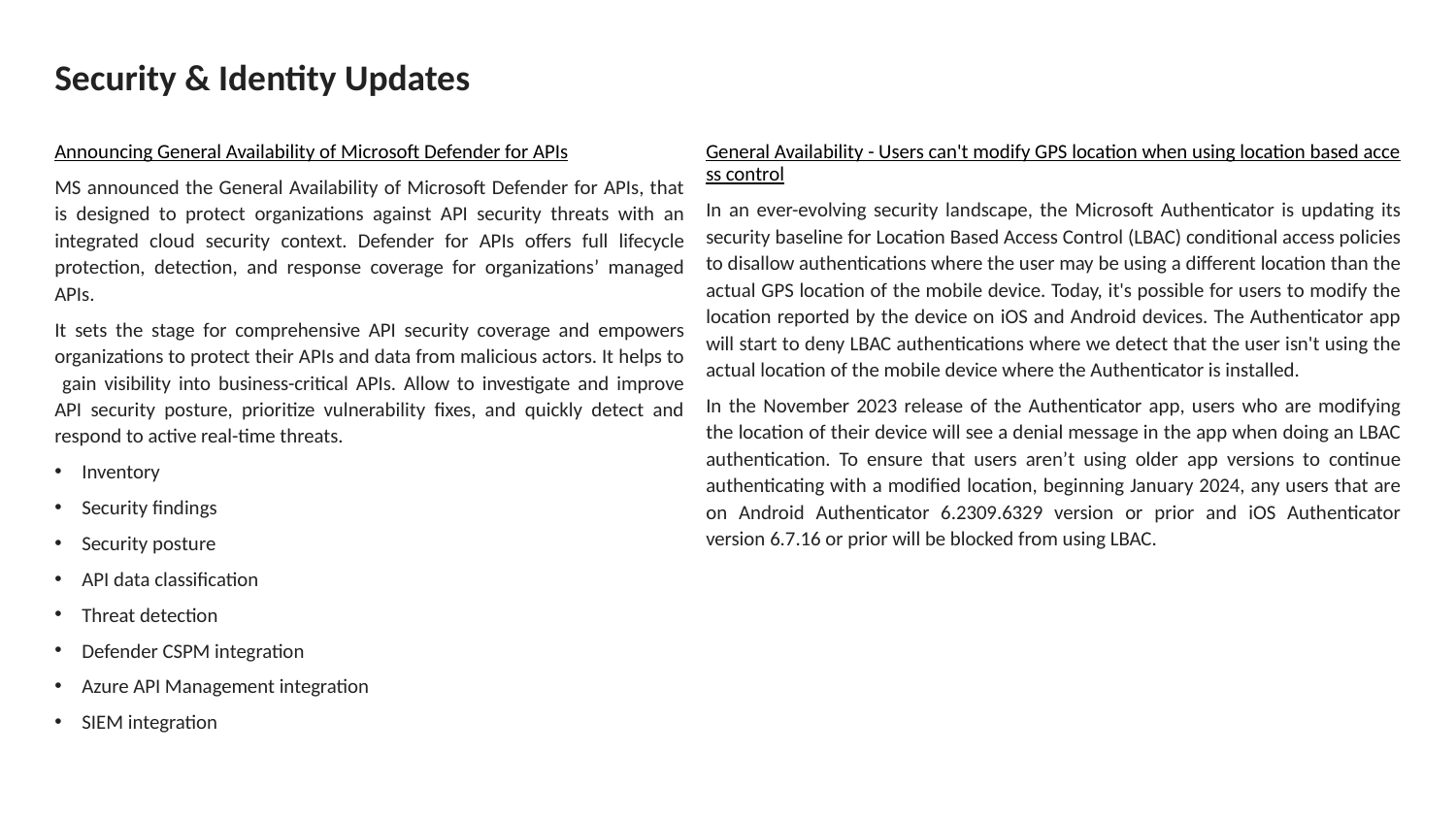

# Security & Identity Updates
Announcing General Availability of Microsoft Defender for APIs
MS announced the General Availability of Microsoft Defender for APIs, that is designed to protect organizations against API security threats with an integrated cloud security context. Defender for APIs offers full lifecycle protection, detection, and response coverage for organizations’ managed APIs.
It sets the stage for comprehensive API security coverage and empowers organizations to protect their APIs and data from malicious actors. It helps to  gain visibility into business-critical APIs. Allow to investigate and improve API security posture, prioritize vulnerability fixes, and quickly detect and respond to active real-time threats.
Inventory
Security findings
Security posture
API data classification
Threat detection
Defender CSPM integration
Azure API Management integration
SIEM integration
General Availability - Users can't modify GPS location when using location based access control
In an ever-evolving security landscape, the Microsoft Authenticator is updating its security baseline for Location Based Access Control (LBAC) conditional access policies to disallow authentications where the user may be using a different location than the actual GPS location of the mobile device. Today, it's possible for users to modify the location reported by the device on iOS and Android devices. The Authenticator app will start to deny LBAC authentications where we detect that the user isn't using the actual location of the mobile device where the Authenticator is installed.
In the November 2023 release of the Authenticator app, users who are modifying the location of their device will see a denial message in the app when doing an LBAC authentication. To ensure that users aren’t using older app versions to continue authenticating with a modified location, beginning January 2024, any users that are on Android Authenticator 6.2309.6329 version or prior and iOS Authenticator version 6.7.16 or prior will be blocked from using LBAC.